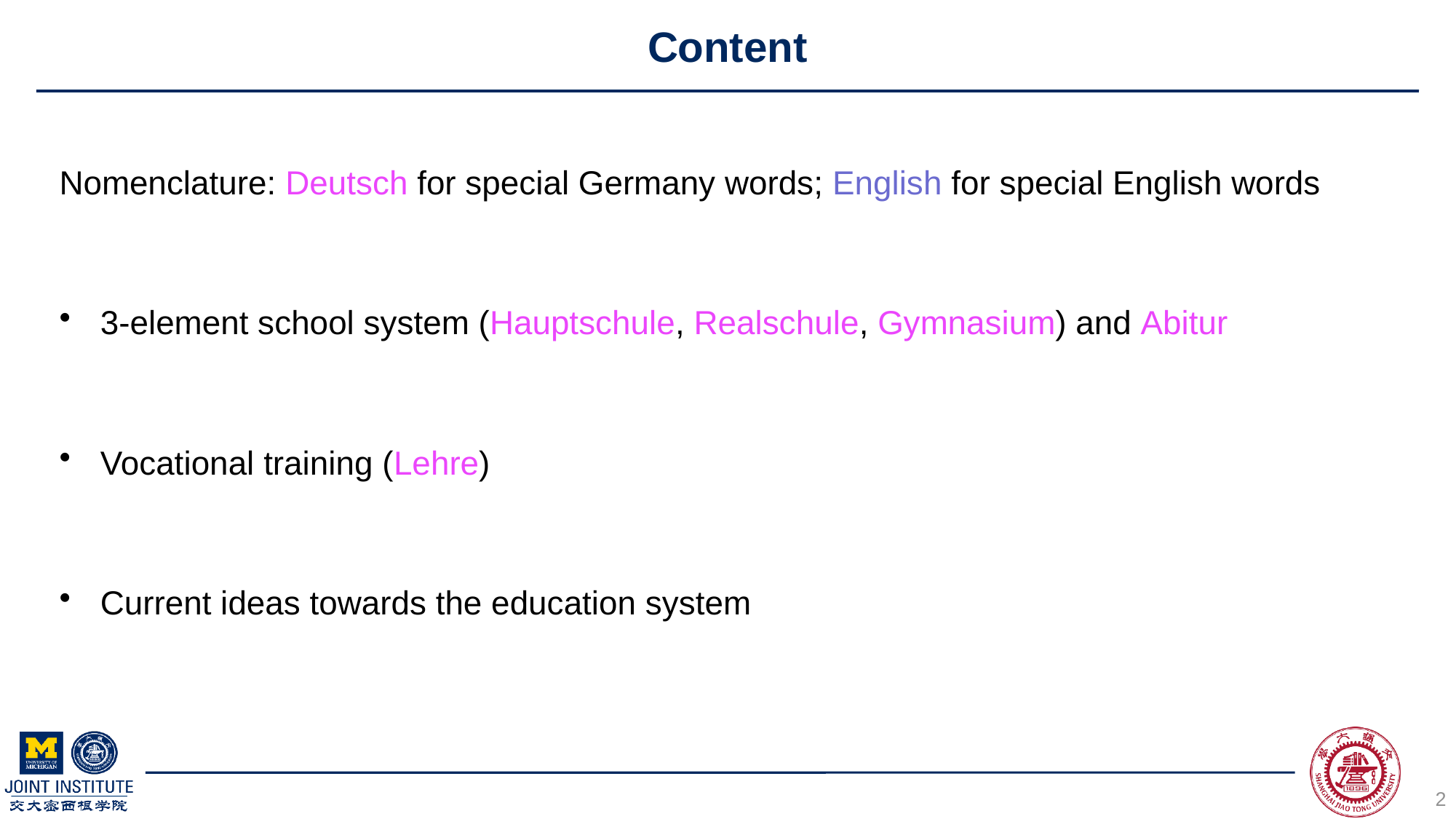

# Content

Nomenclature: Deutsch for special Germany words; English for special English words

3-element school system (Hauptschule, Realschule, Gymnasium) and Abitur

Vocational training (Lehre)

Current ideas towards the education system

2